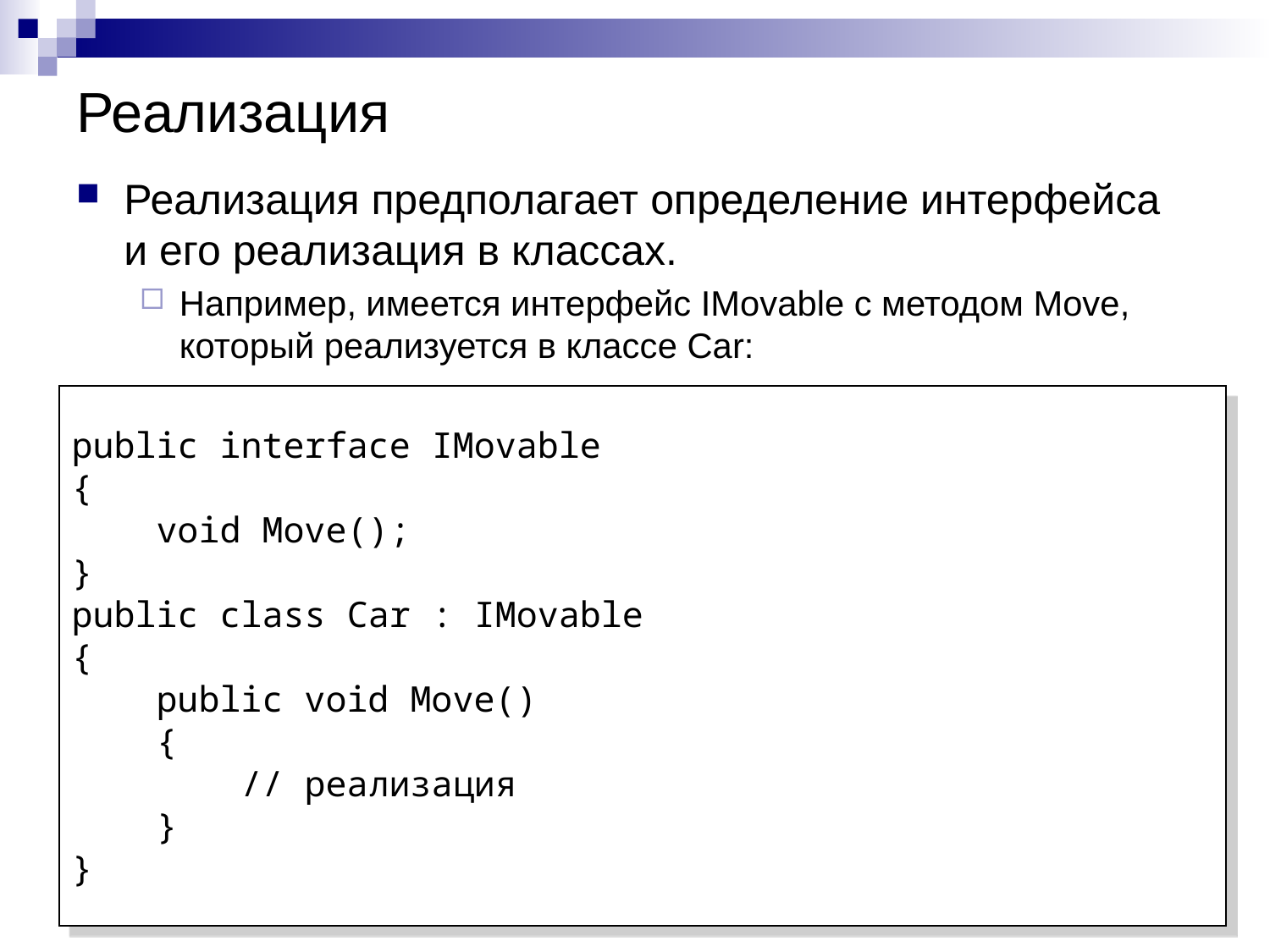

# Реализация
Реализация предполагает определение интерфейса и его реализация в классах.
Например, имеется интерфейс IMovable с методом Move, который реализуется в классе Car:
public interface IMovable
{
    void Move();
}
public class Car : IMovable
{
    public void Move()
    {
        // реализация
    }
}